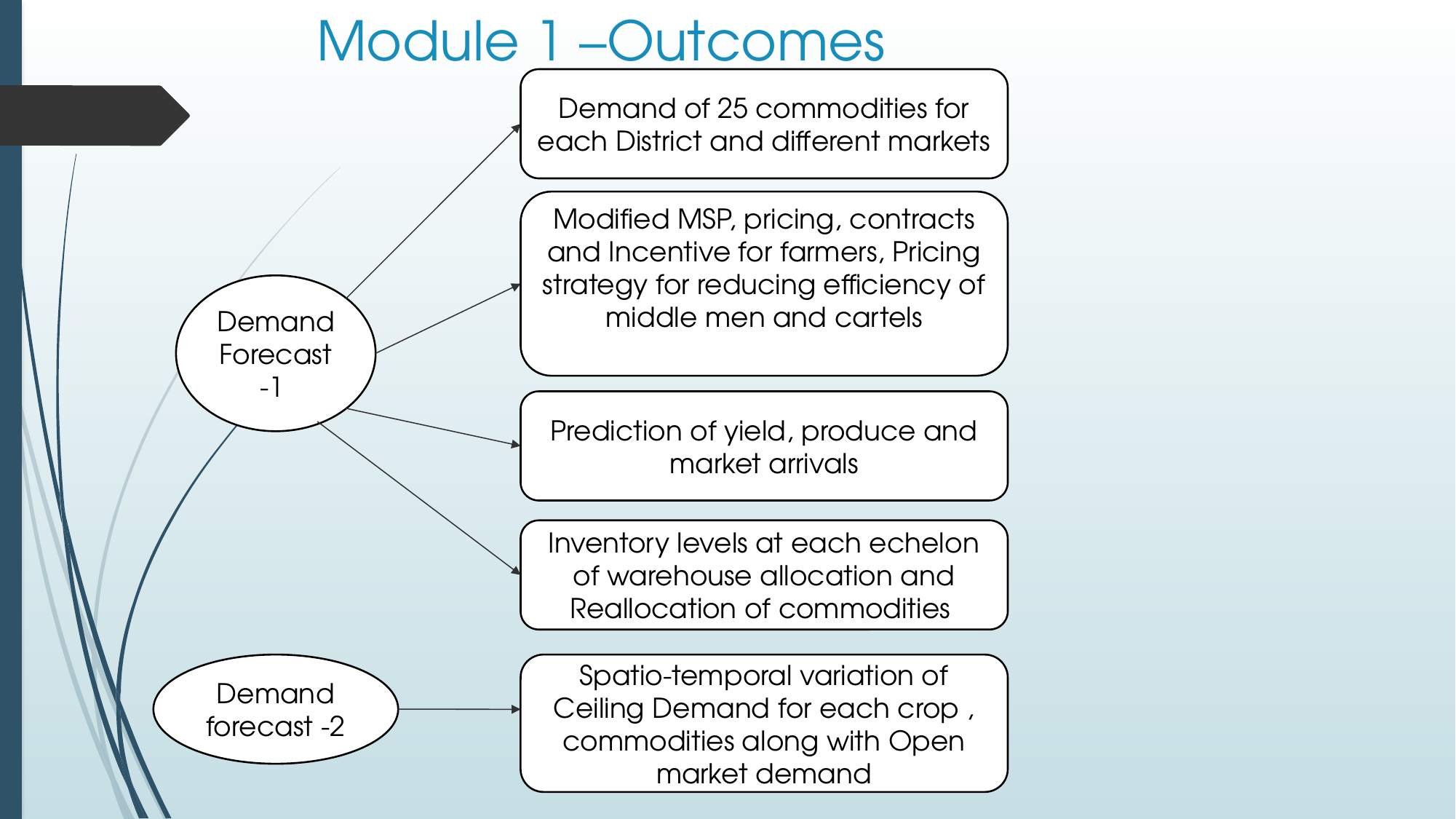

# Module 1 –Outcomes
Demand of 25 commodities for each District and different markets
Modified MSP, pricing, contracts and Incentive for farmers, Pricing strategy for reducing efficiency of middle men and cartels

Demand Forecast-1
Prediction of yield, produce and market arrivals
Inventory levels at each echelon of warehouse allocation and Reallocation of commodities
Spatio-temporal variation of Ceiling Demand for each crop , commodities along with Open market demand
Demand forecast -2